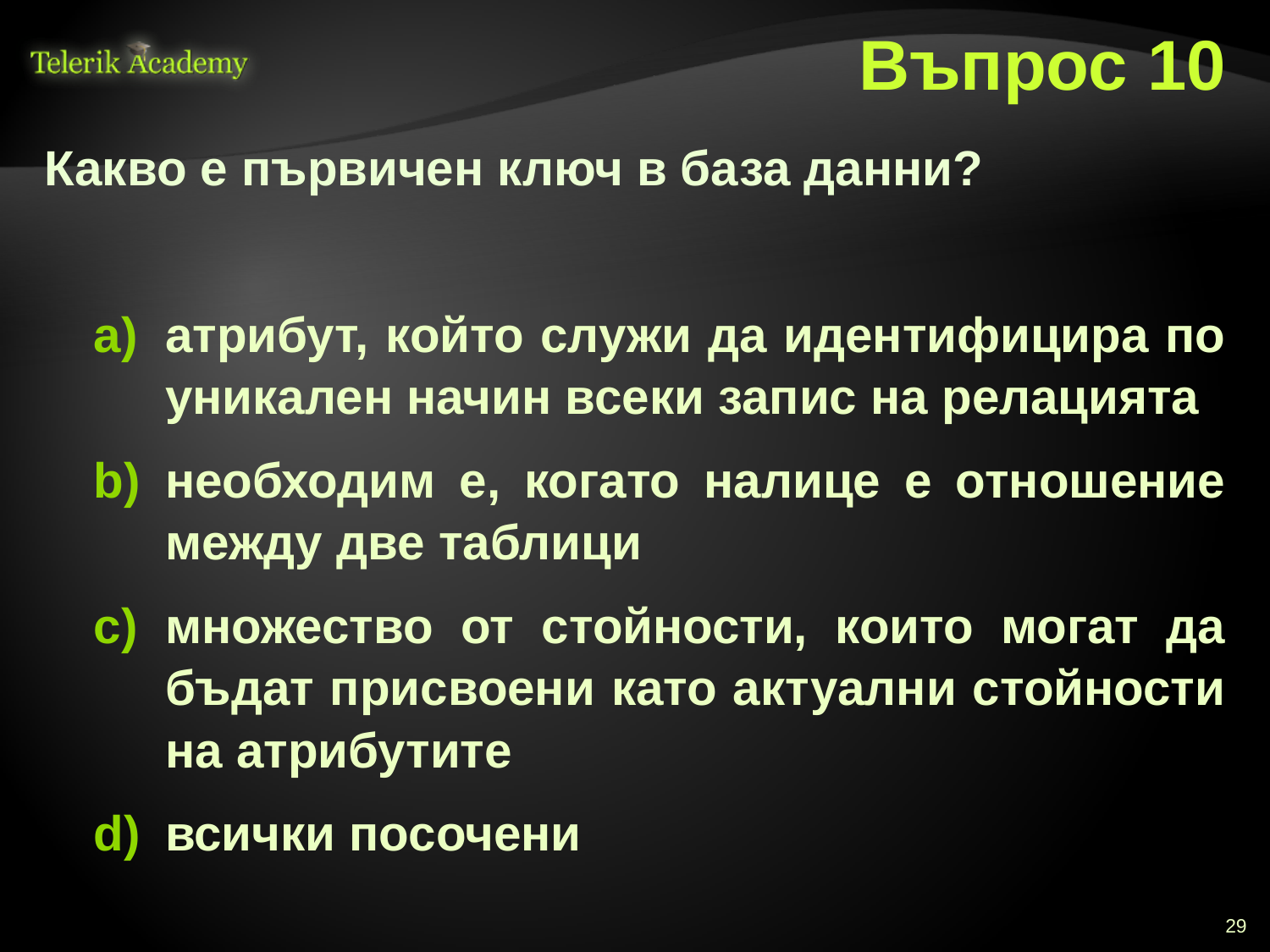

# Въпрос 10
Какво е първичен ключ в база данни?

атрибут, който служи да идентифицира по уникален начин всеки запис на релацията
необходим е, когато налице е отношение между две таблици
множество от стойности, които могат да бъдат присвоeни като актуални стойности на атрибутите
всички посочени
29